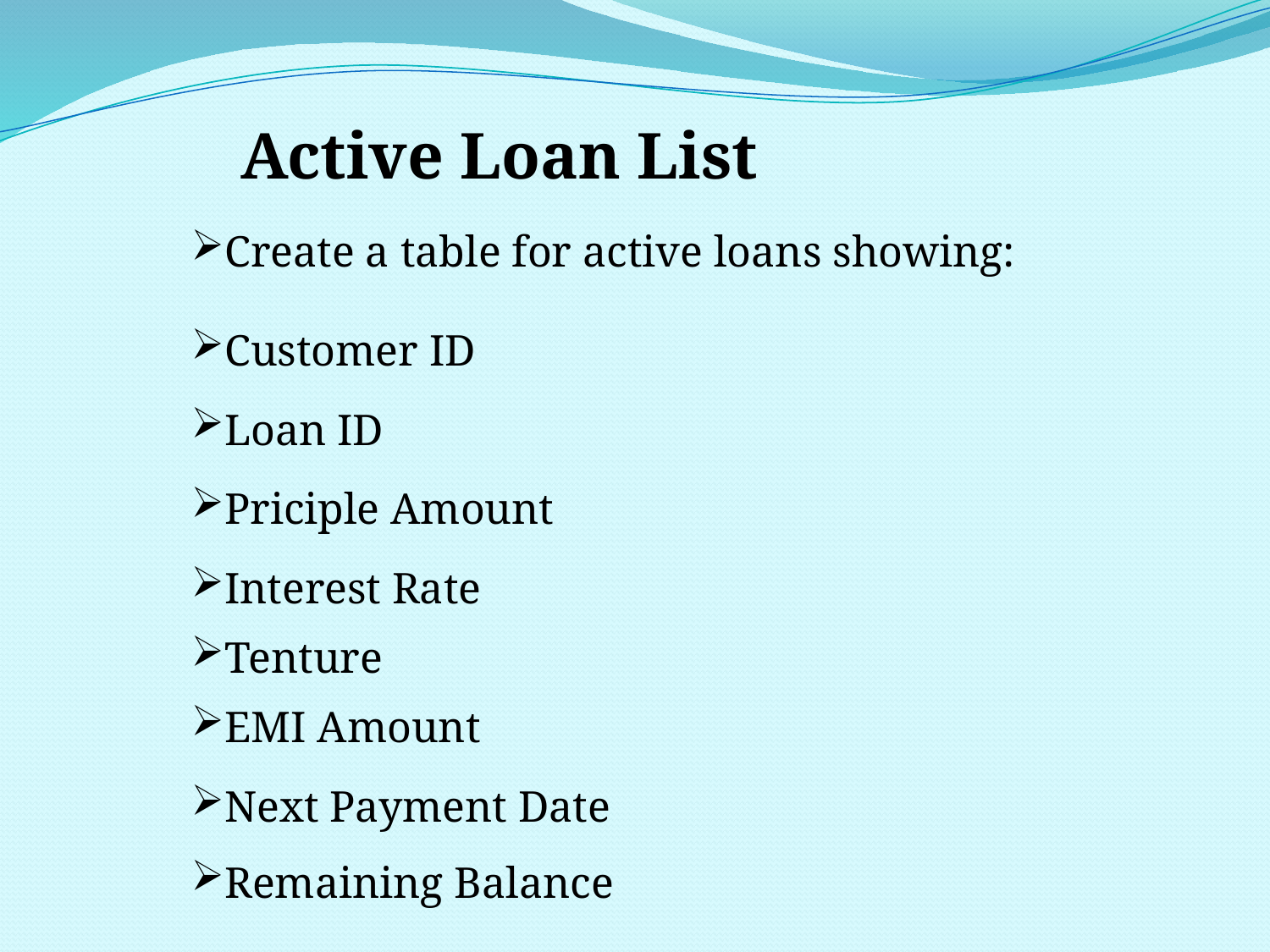

Active Loan List

Create a table for active loans showing:

Customer ID
Loan ID

Priciple Amount

Interest Rate

Tenture

EMI Amount

Next Payment Date

Remaining Balance